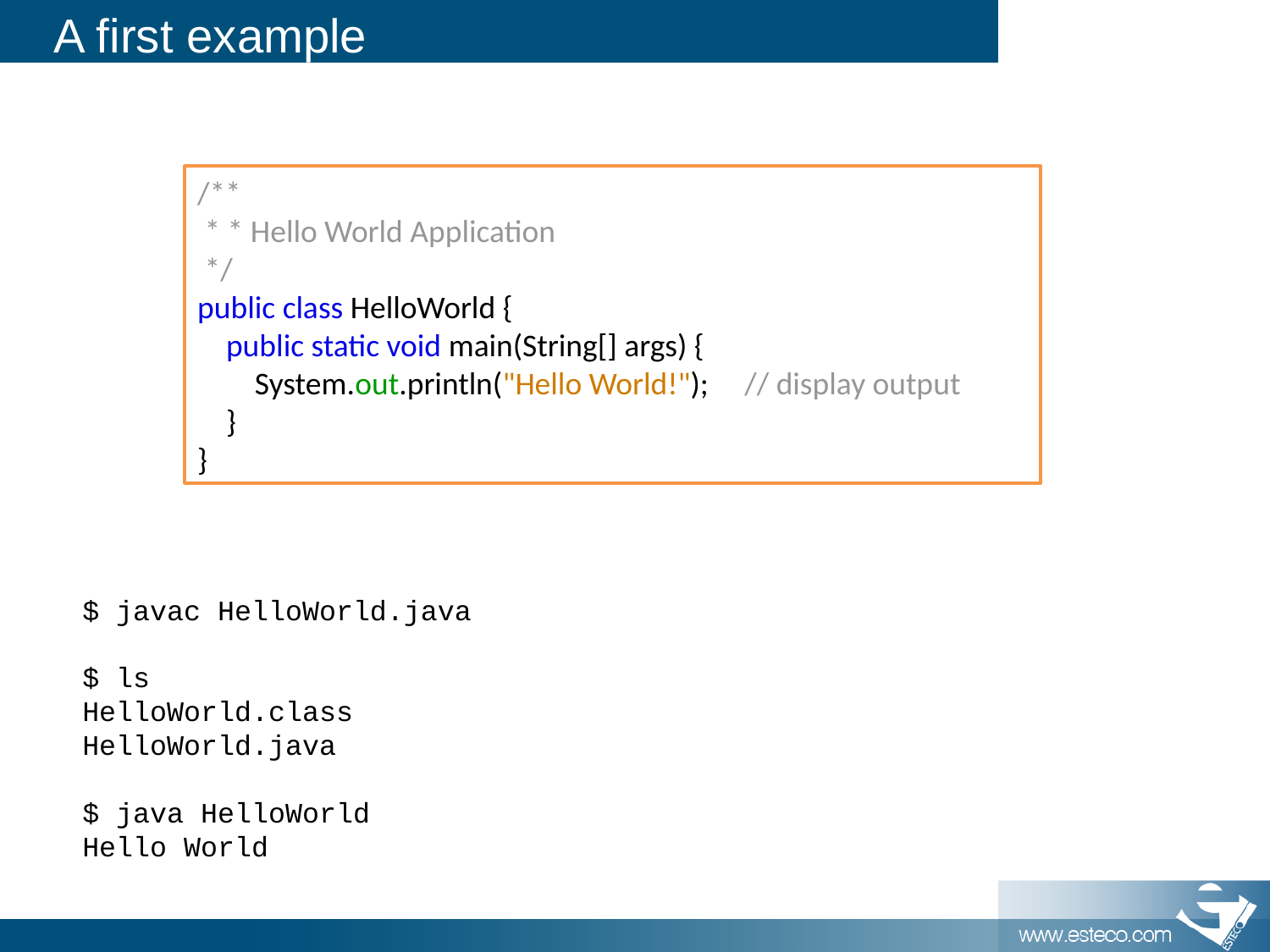

# A first example
/**
 * * Hello World Application
 */
public class HelloWorld {
    public static void main(String[] args) {
        System.out.println("Hello World!");     // display output
    }
}
$ javac HelloWorld.java

$ ls
HelloWorld.class
HelloWorld.java

$ java HelloWorld
Hello World